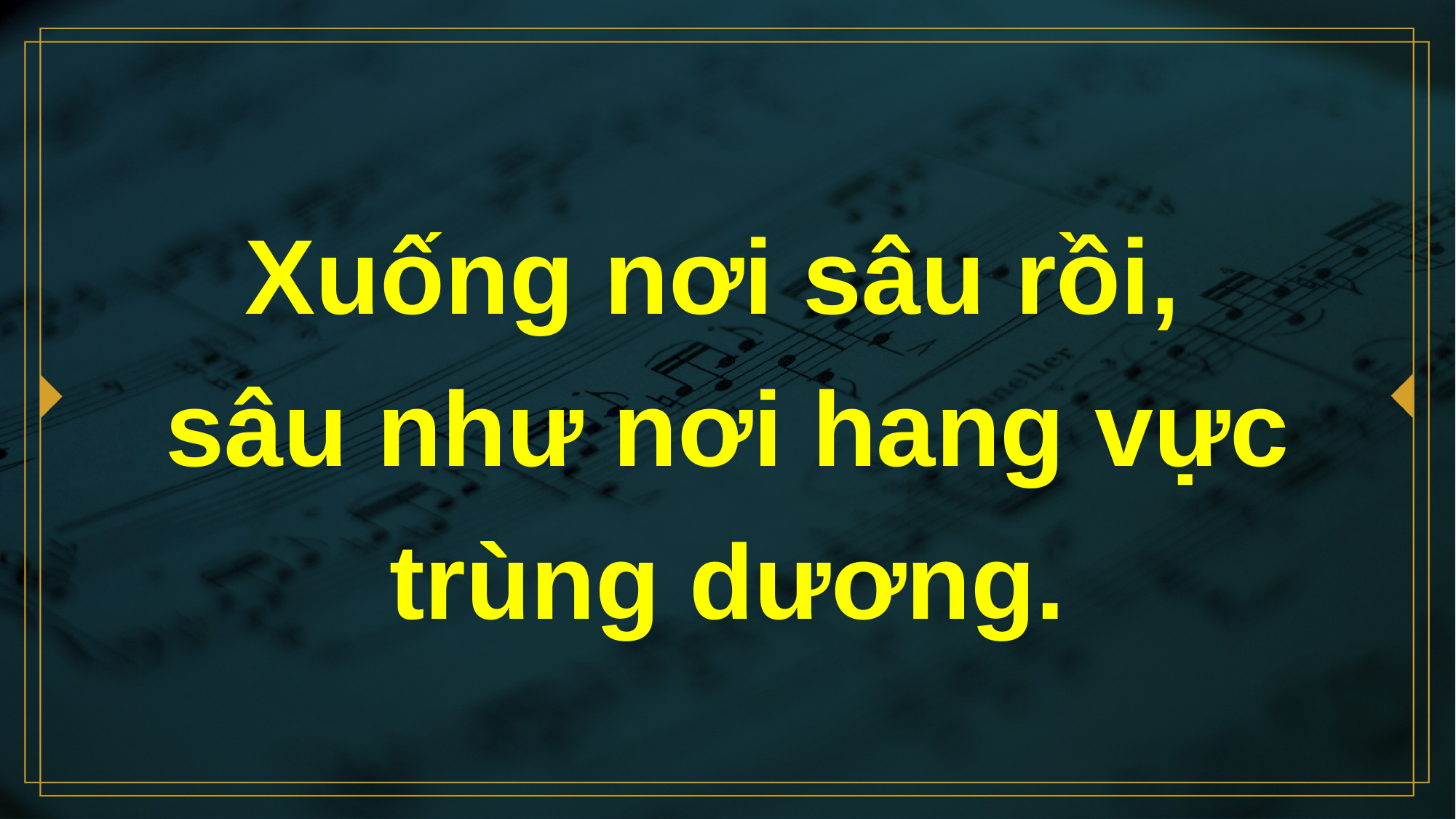

# Xuống nơi sâu rồi, sâu như nơi hang vực trùng dương.